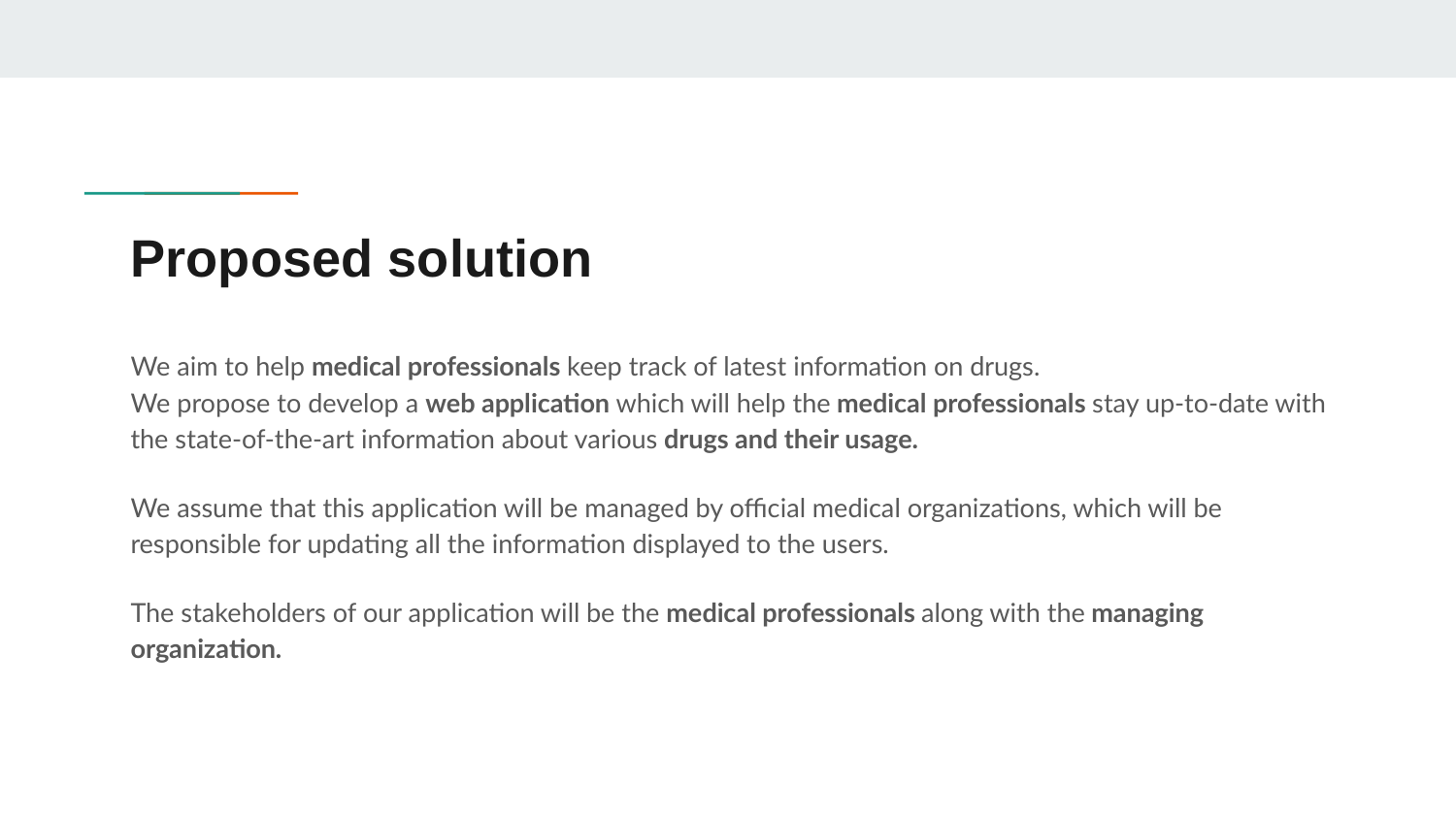

# Proposed solution
We aim to help medical professionals keep track of latest information on drugs.
We propose to develop a web application which will help the medical professionals stay up-to-date with the state-of-the-art information about various drugs and their usage.
We assume that this application will be managed by official medical organizations, which will be responsible for updating all the information displayed to the users.
The stakeholders of our application will be the medical professionals along with the managing organization.